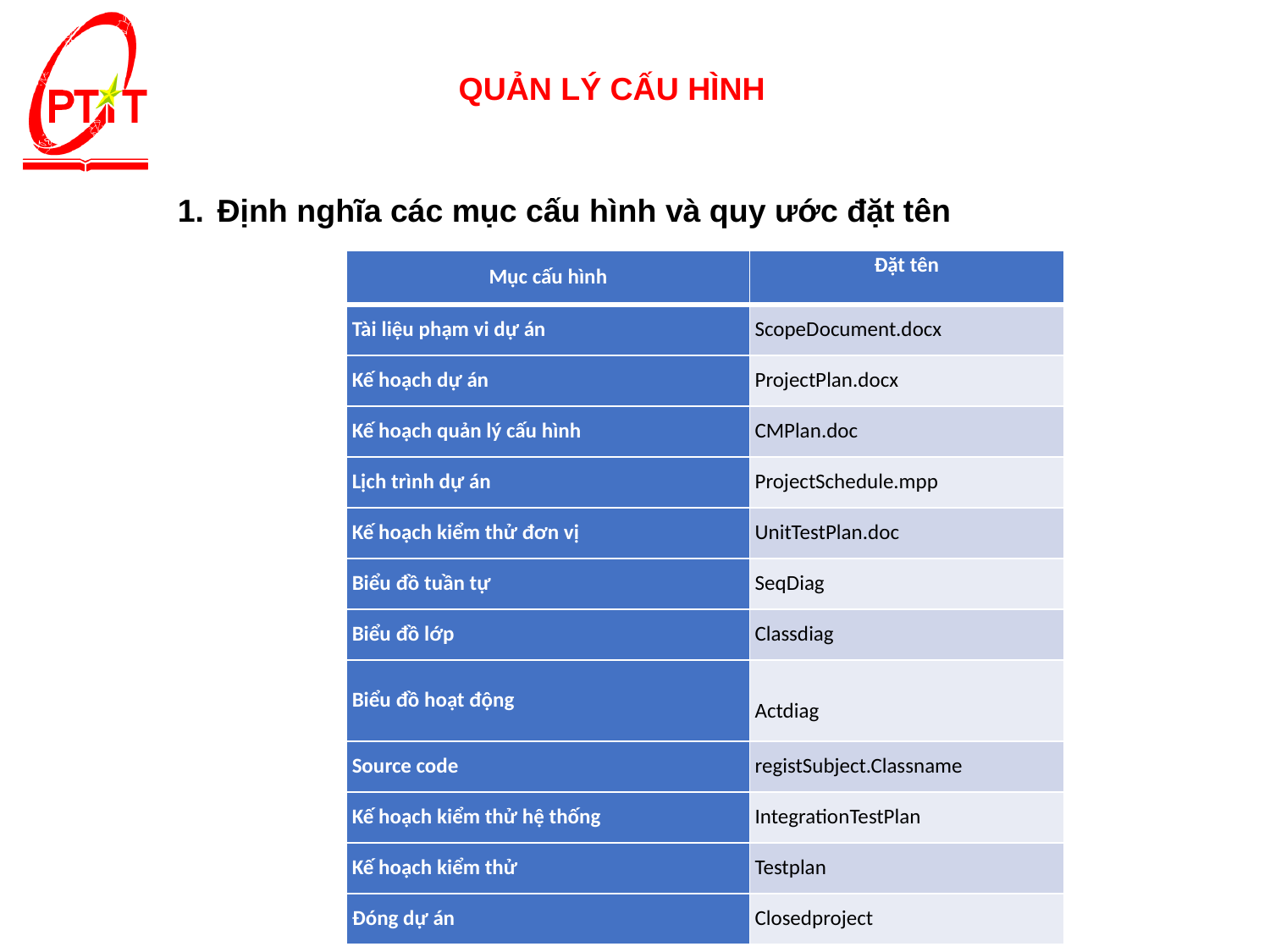

QUẢN LÝ CẤU HÌNH
Định nghĩa các mục cấu hình và quy ước đặt tên
| Mục cấu hình | Đặt tên |
| --- | --- |
| Tài liệu phạm vi dự án | ScopeDocument.docx |
| Kế hoạch dự án | ProjectPlan.docx |
| Kế hoạch quản lý cấu hình | CMPlan.doc |
| Lịch trình dự án | ProjectSchedule.mpp |
| Kế hoạch kiểm thử đơn vị | UnitTestPlan.doc |
| Biểu đồ tuần tự | SeqDiag |
| Biểu đồ lớp | Classdiag |
| Biểu đồ hoạt động | Actdiag |
| Source code | registSubject.Classname |
| Kế hoạch kiểm thử hệ thống | IntegrationTestPlan |
| Kế hoạch kiểm thử | Testplan |
| Đóng dự án | Closedproject |